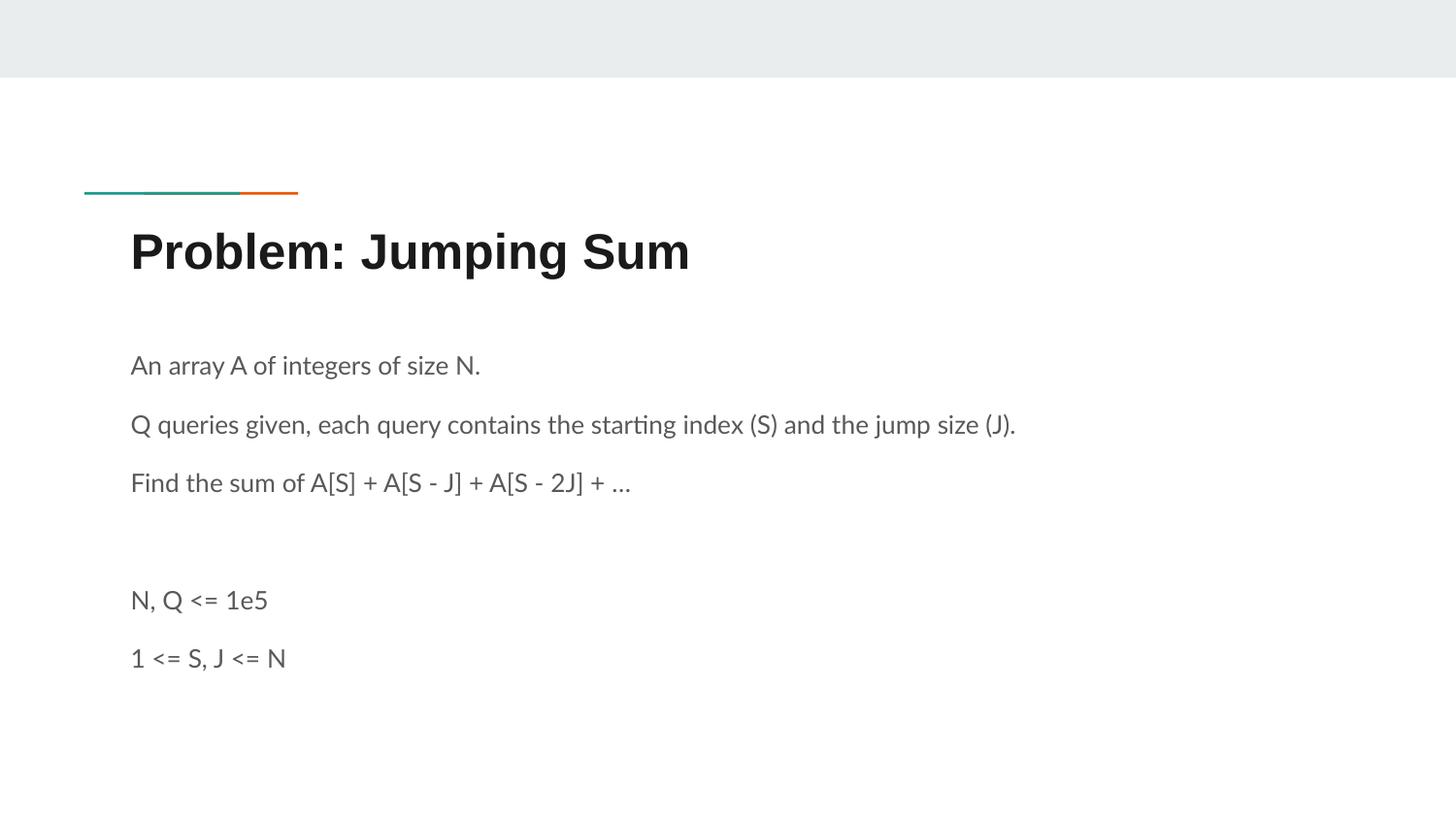

# Problem: Jumping Sum
An array A of integers of size N.
Q queries given, each query contains the starting index (S) and the jump size (J).
Find the sum of A[S] + A[S - J] + A[S - 2J] + …

N, Q <= 1e5
1 <= S, J <= N